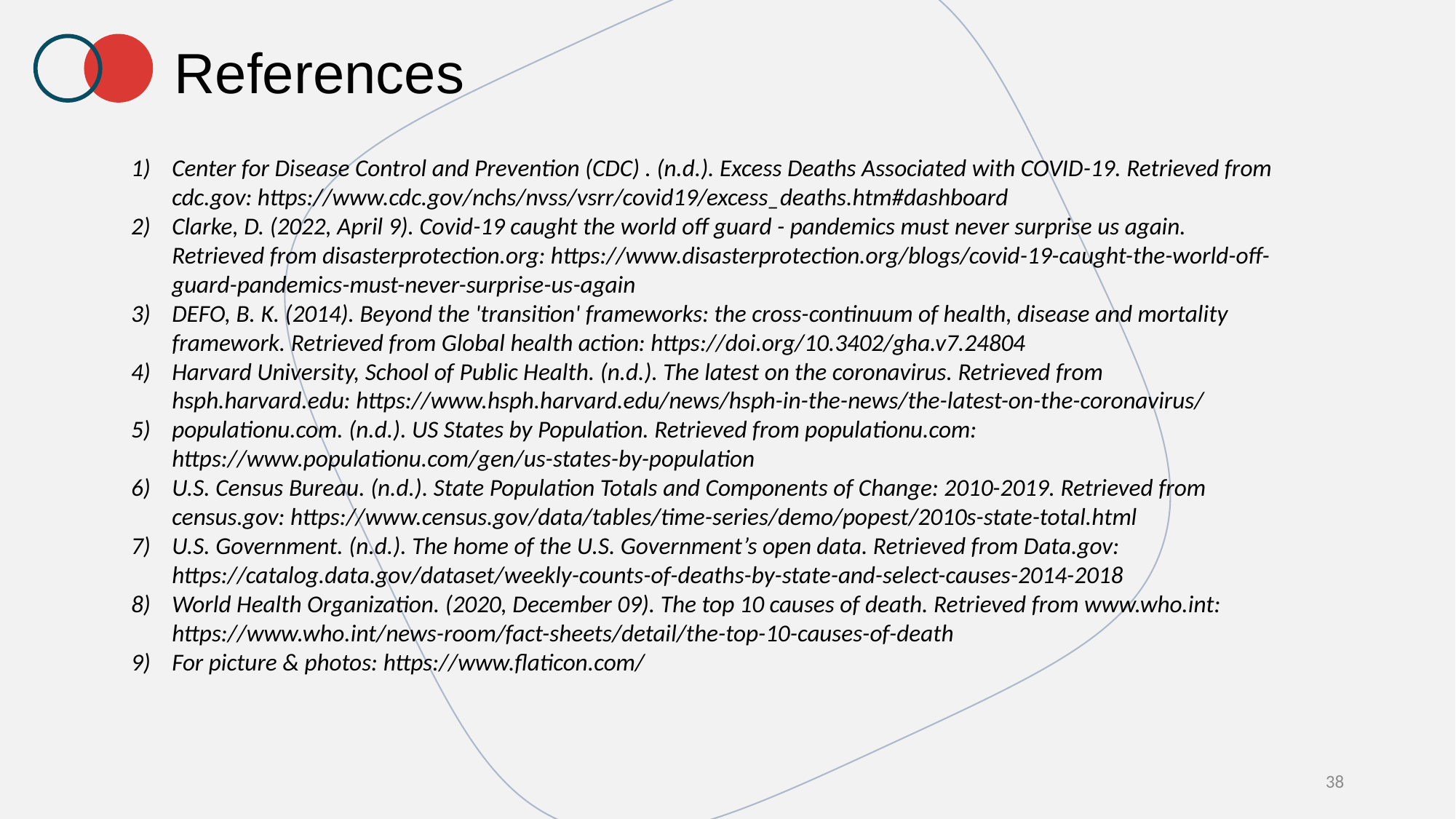

# References
Center for Disease Control and Prevention (CDC) . (n.d.). Excess Deaths Associated with COVID-19. Retrieved from cdc.gov: https://www.cdc.gov/nchs/nvss/vsrr/covid19/excess_deaths.htm#dashboard
Clarke, D. (2022, April 9). Covid-19 caught the world off guard - pandemics must never surprise us again. Retrieved from disasterprotection.org: https://www.disasterprotection.org/blogs/covid-19-caught-the-world-off-guard-pandemics-must-never-surprise-us-again
DEFO, B. K. (2014). Beyond the 'transition' frameworks: the cross-continuum of health, disease and mortality framework. Retrieved from Global health action: https://doi.org/10.3402/gha.v7.24804
Harvard University, School of Public Health. (n.d.). The latest on the coronavirus. Retrieved from hsph.harvard.edu: https://www.hsph.harvard.edu/news/hsph-in-the-news/the-latest-on-the-coronavirus/
populationu.com. (n.d.). US States by Population. Retrieved from populationu.com: https://www.populationu.com/gen/us-states-by-population
U.S. Census Bureau. (n.d.). State Population Totals and Components of Change: 2010-2019. Retrieved from census.gov: https://www.census.gov/data/tables/time-series/demo/popest/2010s-state-total.html
U.S. Government. (n.d.). The home of the U.S. Government’s open data. Retrieved from Data.gov: https://catalog.data.gov/dataset/weekly-counts-of-deaths-by-state-and-select-causes-2014-2018
World Health Organization. (2020, December 09). The top 10 causes of death. Retrieved from www.who.int: https://www.who.int/news-room/fact-sheets/detail/the-top-10-causes-of-death
For picture & photos: https://www.flaticon.com/

38